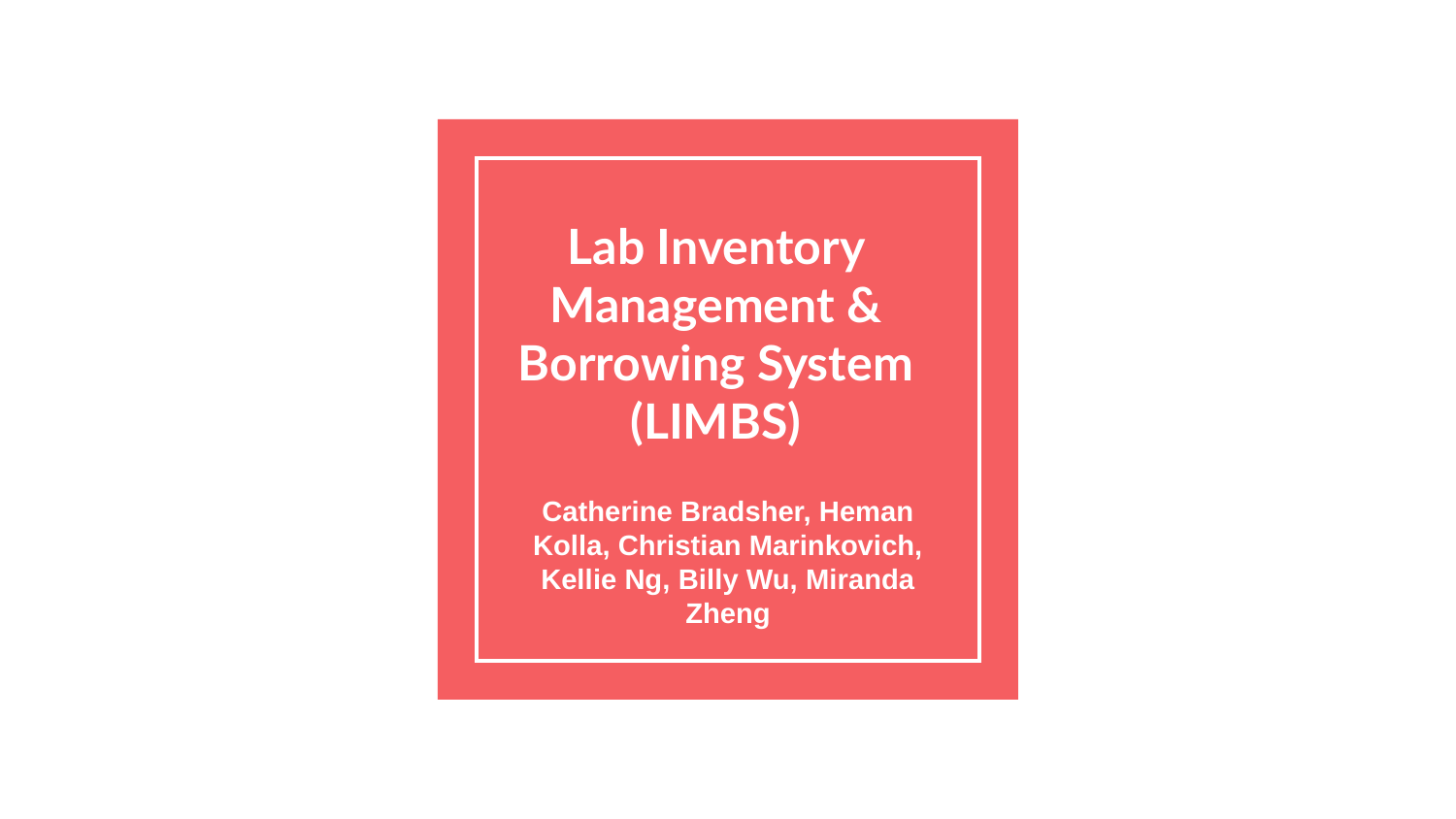

# Lab Inventory Management & Borrowing System (LIMBS)
Catherine Bradsher, Heman Kolla, Christian Marinkovich, Kellie Ng, Billy Wu, Miranda Zheng